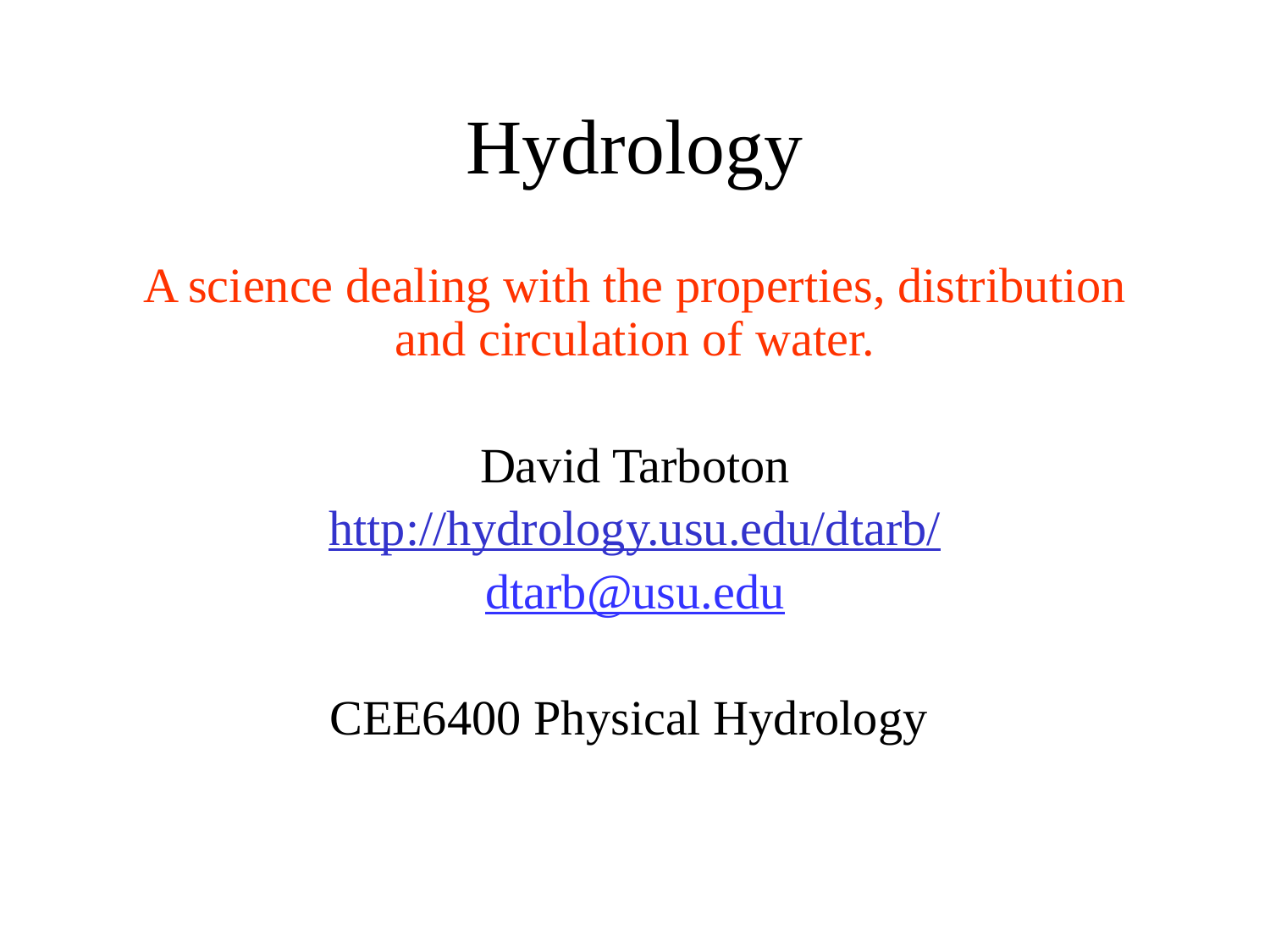

# Hydrology
A science dealing with the properties, distribution and circulation of water.

David Tarboton
http://hydrology.usu.edu/dtarb/
dtarb@usu.edu

CEE6400 Physical Hydrology